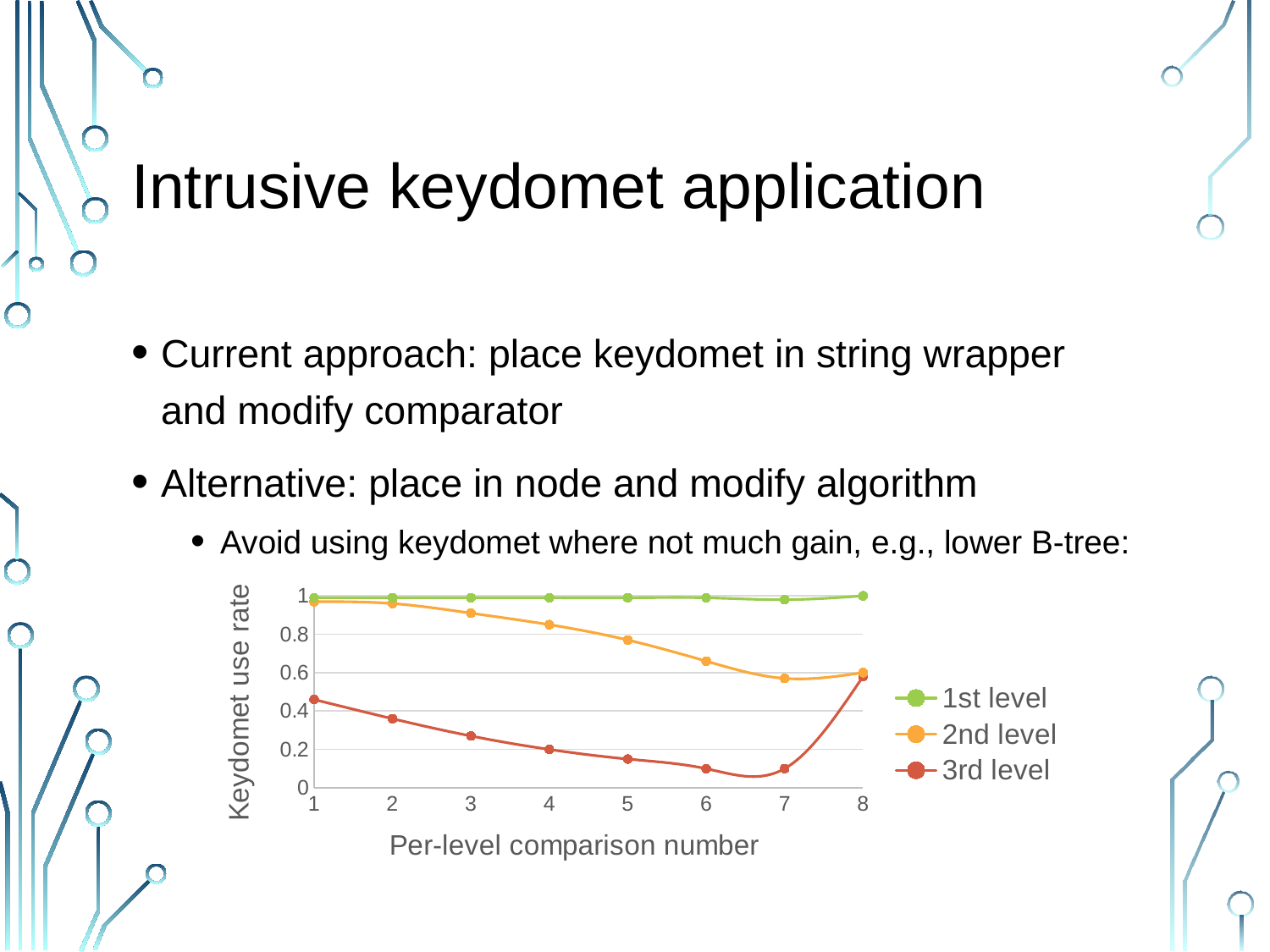

# Intrusive keydomet application
Current approach: place keydomet in string wrapper and modify comparator
Alternative: place in node and modify algorithm
Avoid using keydomet where not much gain, e.g., lower B-tree:

### Chart

| Category | 1st level | 2nd level | 3rd level |
|---|---|---|---|